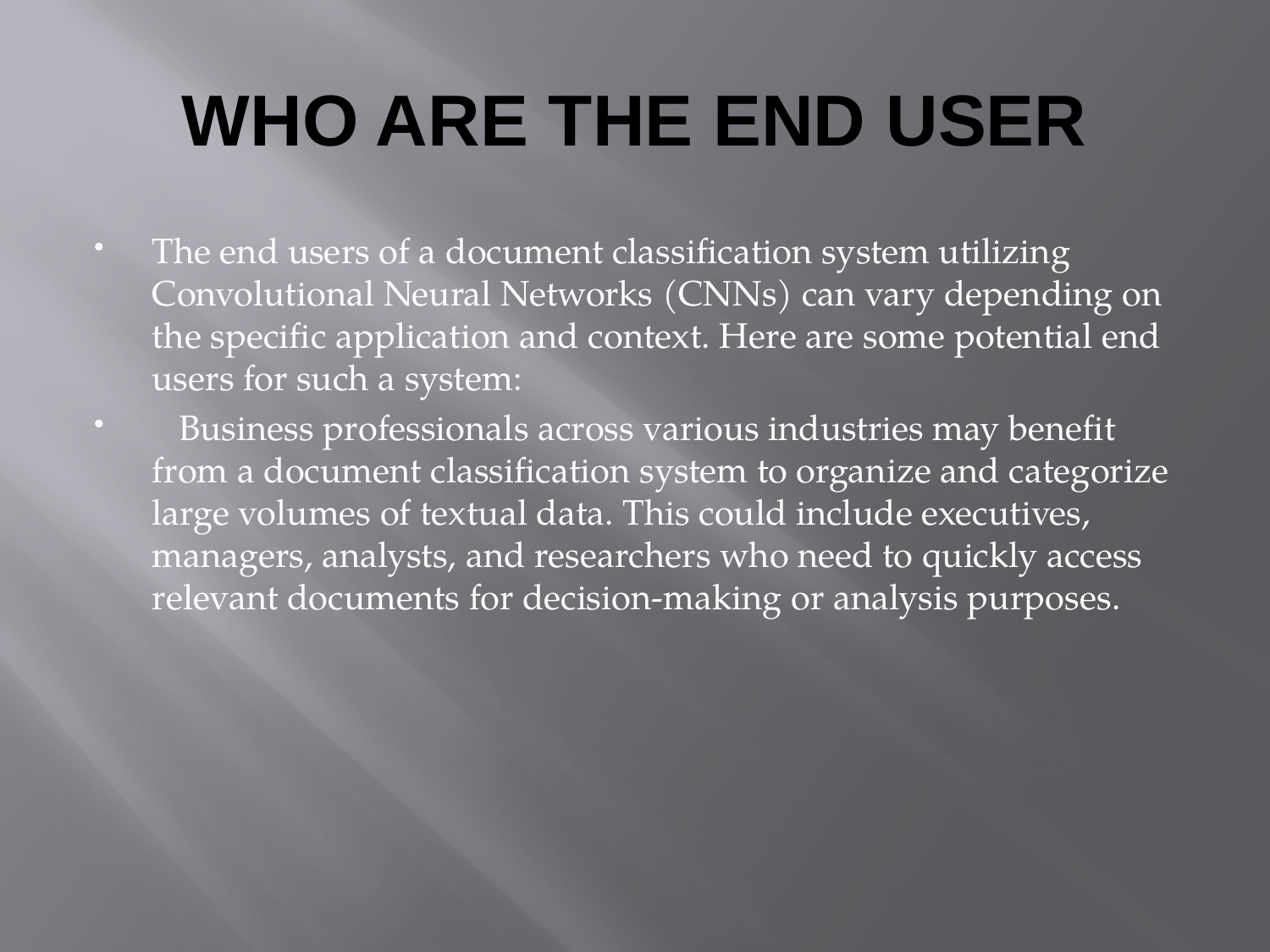

# WHO ARE THE END USER
The end users of a document classification system utilizing Convolutional Neural Networks (CNNs) can vary depending on the specific application and context. Here are some potential end users for such a system:
   Business professionals across various industries may benefit from a document classification system to organize and categorize large volumes of textual data. This could include executives, managers, analysts, and researchers who need to quickly access relevant documents for decision-making or analysis purposes.